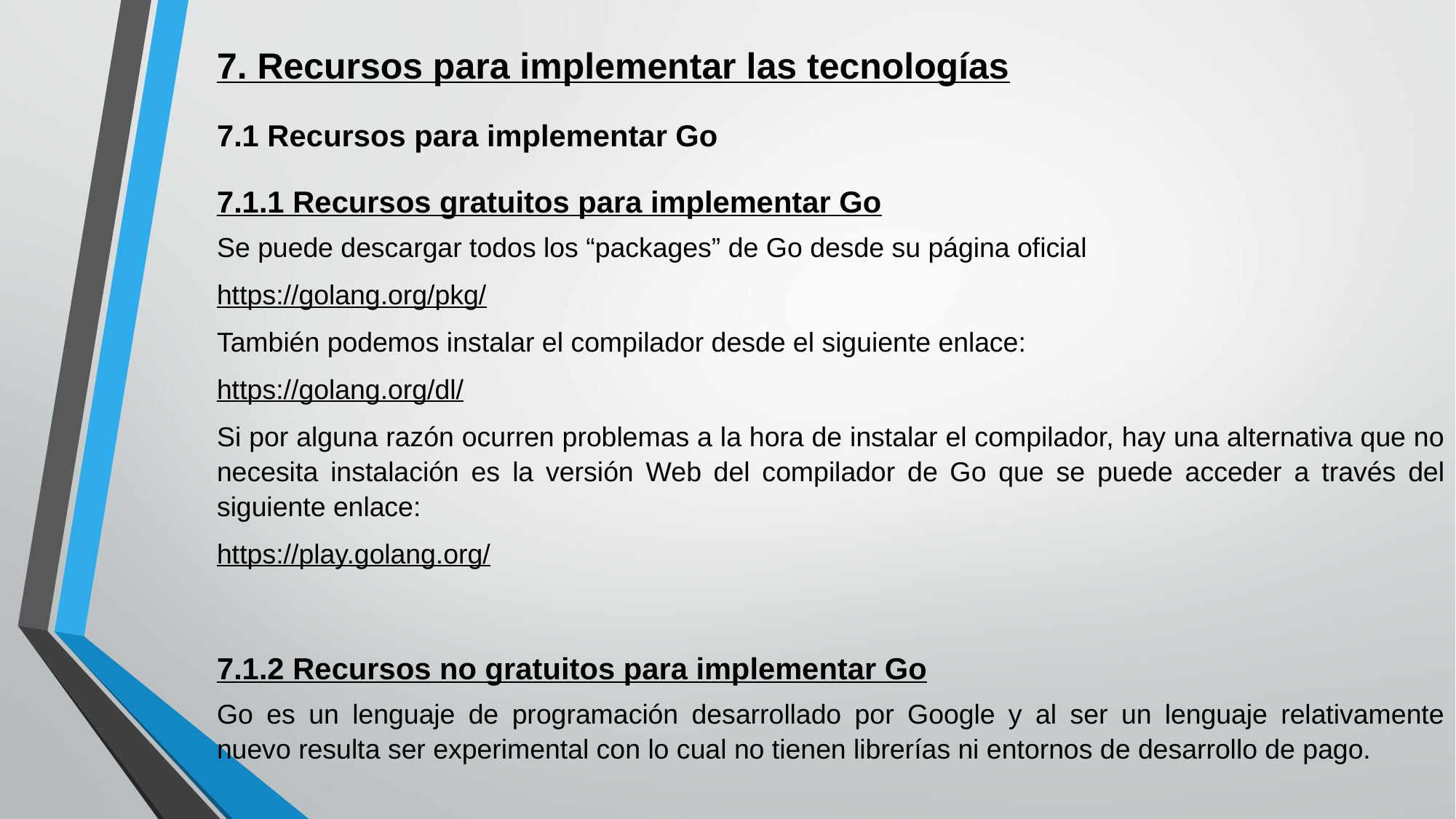

7. Recursos para implementar las tecnologías
7.1 Recursos para implementar Go
7.1.1 Recursos gratuitos para implementar Go
Se puede descargar todos los “packages” de Go desde su página oficial
https://golang.org/pkg/
También podemos instalar el compilador desde el siguiente enlace:
https://golang.org/dl/
Si por alguna razón ocurren problemas a la hora de instalar el compilador, hay una alternativa que no necesita instalación es la versión Web del compilador de Go que se puede acceder a través del siguiente enlace:
https://play.golang.org/

7.1.2 Recursos no gratuitos para implementar Go
Go es un lenguaje de programación desarrollado por Google y al ser un lenguaje relativamente nuevo resulta ser experimental con lo cual no tienen librerías ni entornos de desarrollo de pago.